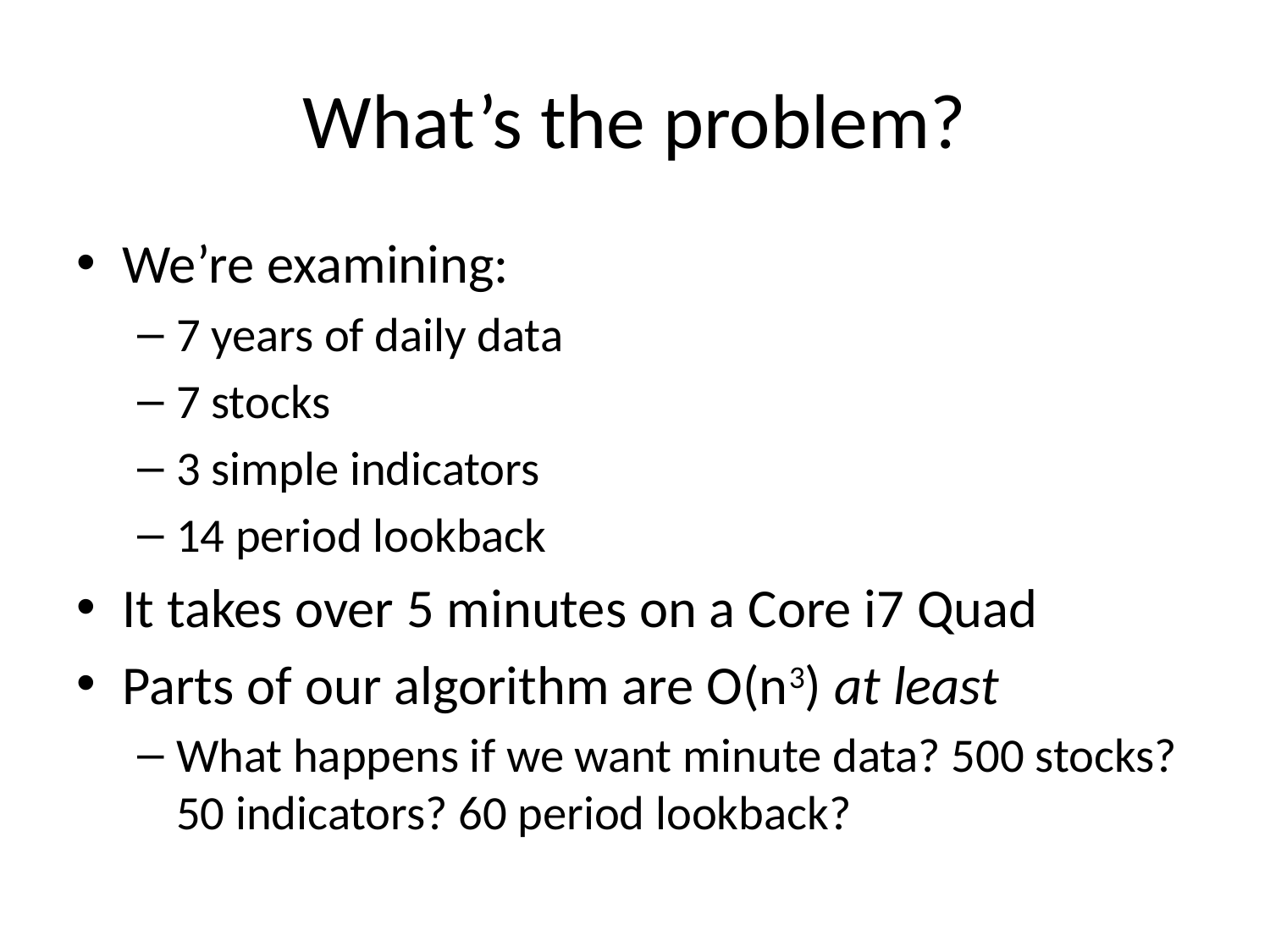

# What’s the problem?
We’re examining:
7 years of daily data
7 stocks
3 simple indicators
14 period lookback
It takes over 5 minutes on a Core i7 Quad
Parts of our algorithm are O(n3) at least
What happens if we want minute data? 500 stocks?  50 indicators? 60 period lookback?